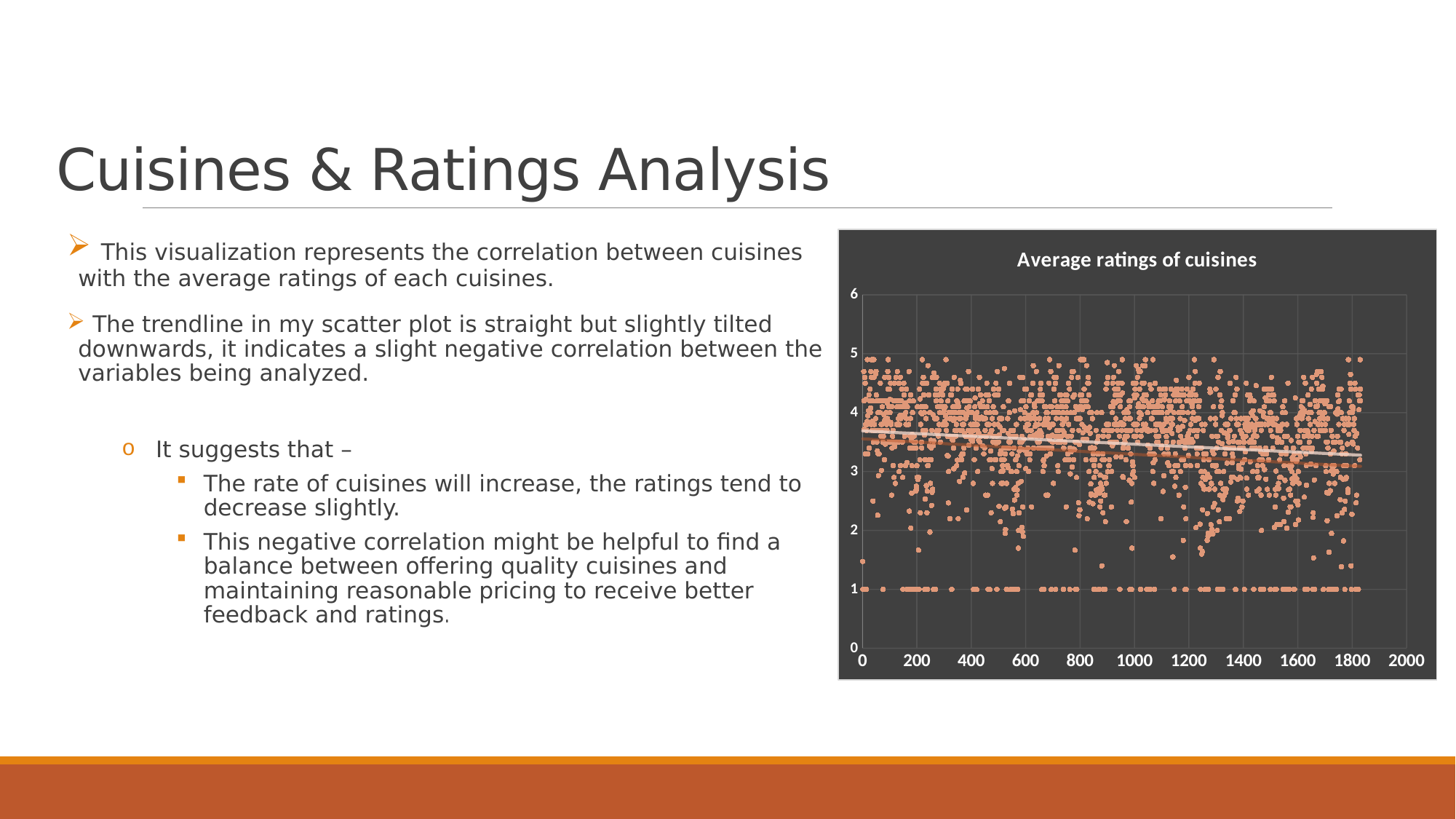

# Cuisines & Ratings Analysis

### Chart: Average ratings of cuisines

| Category | Average of Rating |
|---|---|
 This visualization represents the correlation between cuisines with the average ratings of each cuisines.
 The trendline in my scatter plot is straight but slightly tilted downwards, it indicates a slight negative correlation between the variables being analyzed.

It suggests that –
The rate of cuisines will increase, the ratings tend to decrease slightly.
This negative correlation might be helpful to find a balance between offering quality cuisines and maintaining reasonable pricing to receive better feedback and ratings.